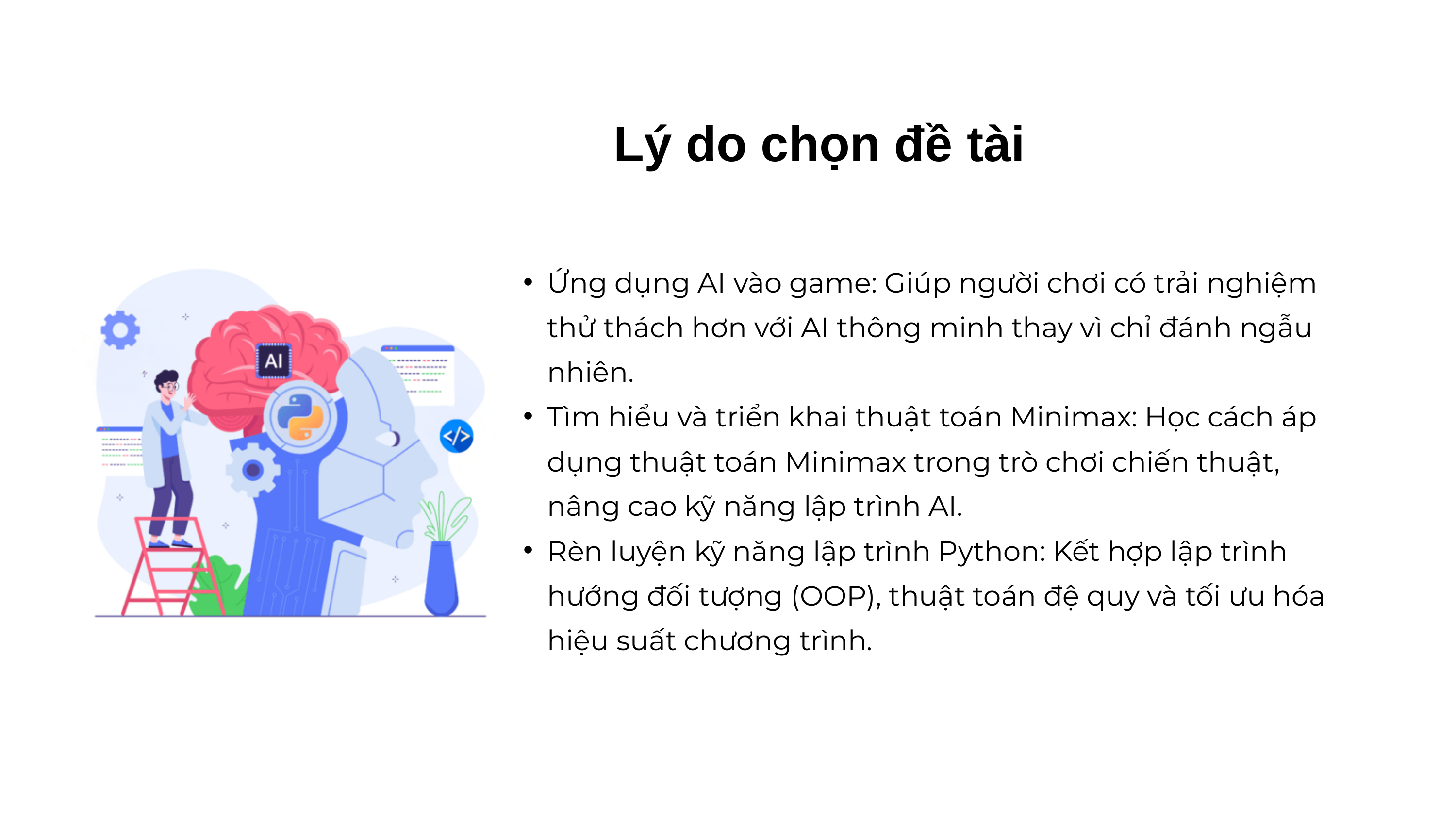

Lý do chọn đề tài

Ứng dụng AI vào game: Giúp người chơi có trải nghiệm thử thách hơn với AI thông minh thay vì chỉ đánh ngẫu nhiên.
Tìm hiểu và triển khai thuật toán Minimax: Học cách áp dụng thuật toán Minimax trong trò chơi chiến thuật, nâng cao kỹ năng lập trình AI.
Rèn luyện kỹ năng lập trình Python: Kết hợp lập trình hướng đối tượng (OOP), thuật toán đệ quy và tối ưu hóa hiệu suất chương trình.